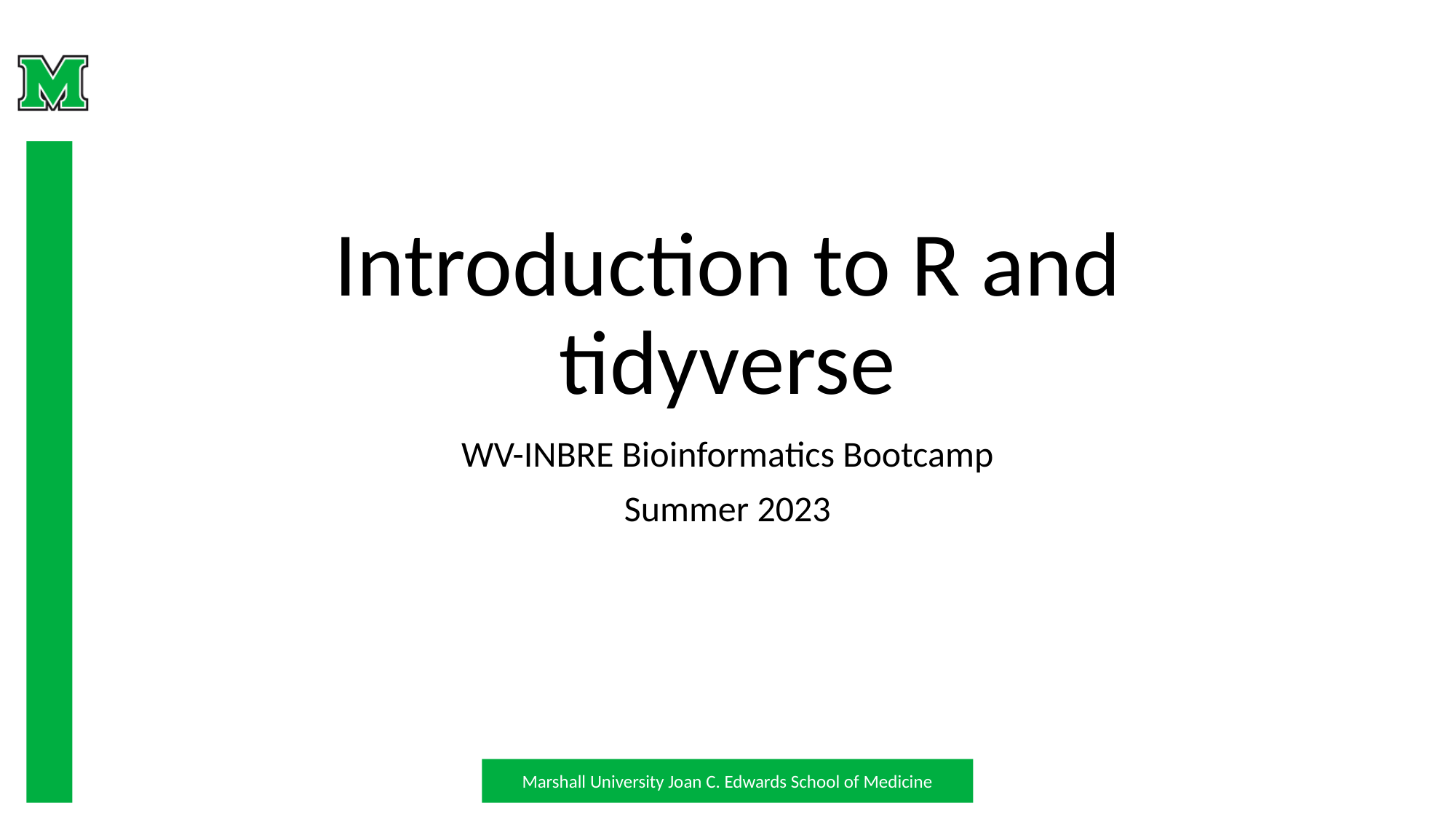

# Introduction to R and tidyverse
WV-INBRE Bioinformatics Bootcamp
Summer 2023